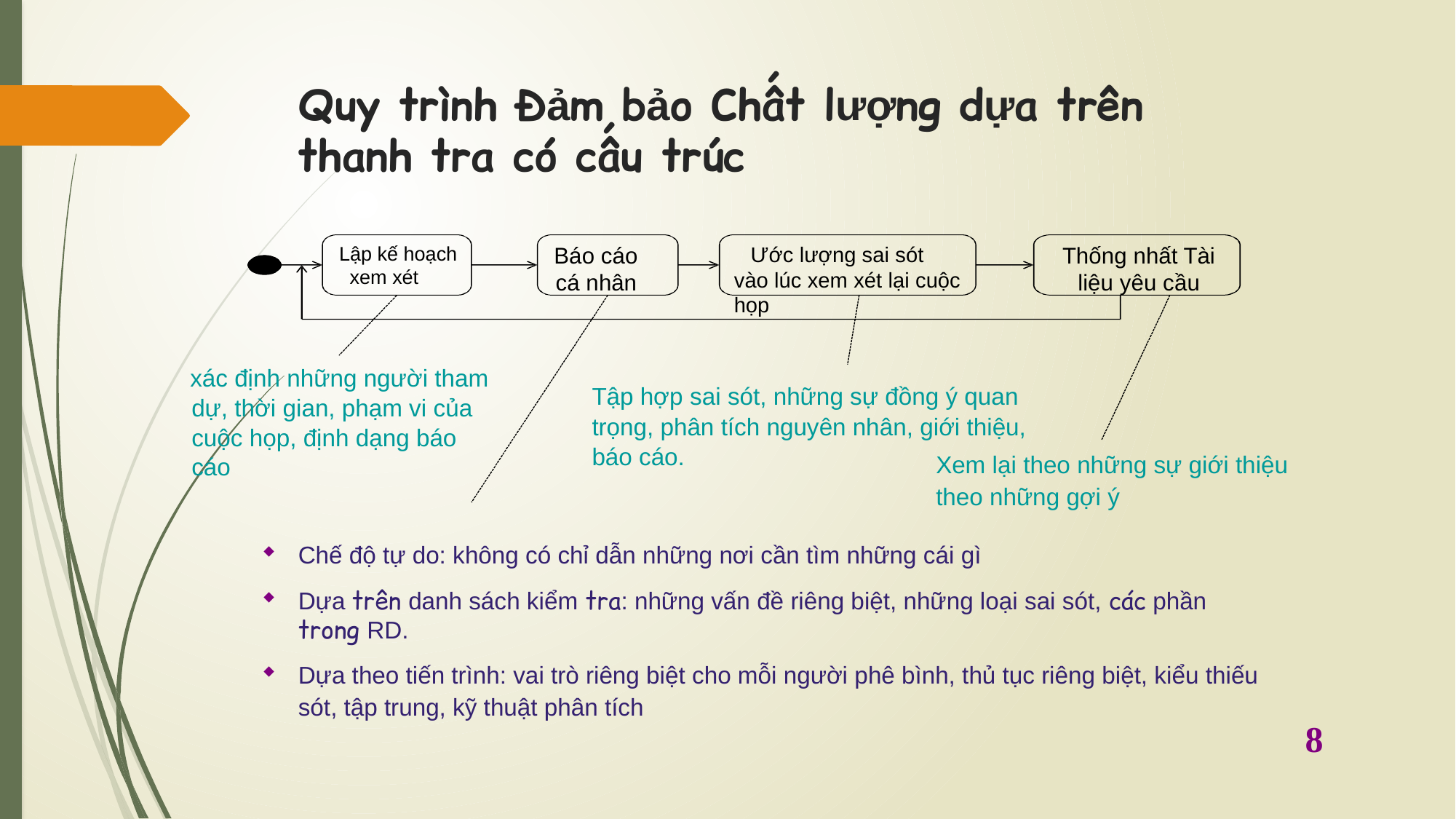

# Quy trình Đảm bảo Chất lượng dựa trên thanh tra có cấu trúc

Lập kế hoạch xem xét
Báo cáo cá nhân
Ước lượng sai sót vào lúc xem xét lại cuộc họp
Thống nhất Tài liệu yêu cầu

xác định những người tham dự, thời gian, phạm vi của cuộc họp, định dạng báo cáo

Tập hợp sai sót, những sự đồng ý quan trọng, phân tích nguyên nhân, giới thiệu, báo cáo.

Xem lại theo những sự giới thiệu theo những gợi ý

Chế độ tự do: không có chỉ dẫn những nơi cần tìm những cái gì
Dựa trên danh sách kiểm tra: những vấn đề riêng biệt, những loại sai sót, các phần trong RD.
Dựa theo tiến trình: vai trò riêng biệt cho mỗi người phê bình, thủ tục riêng biệt, kiểu thiếu sót, tập trung, kỹ thuật phân tích
8